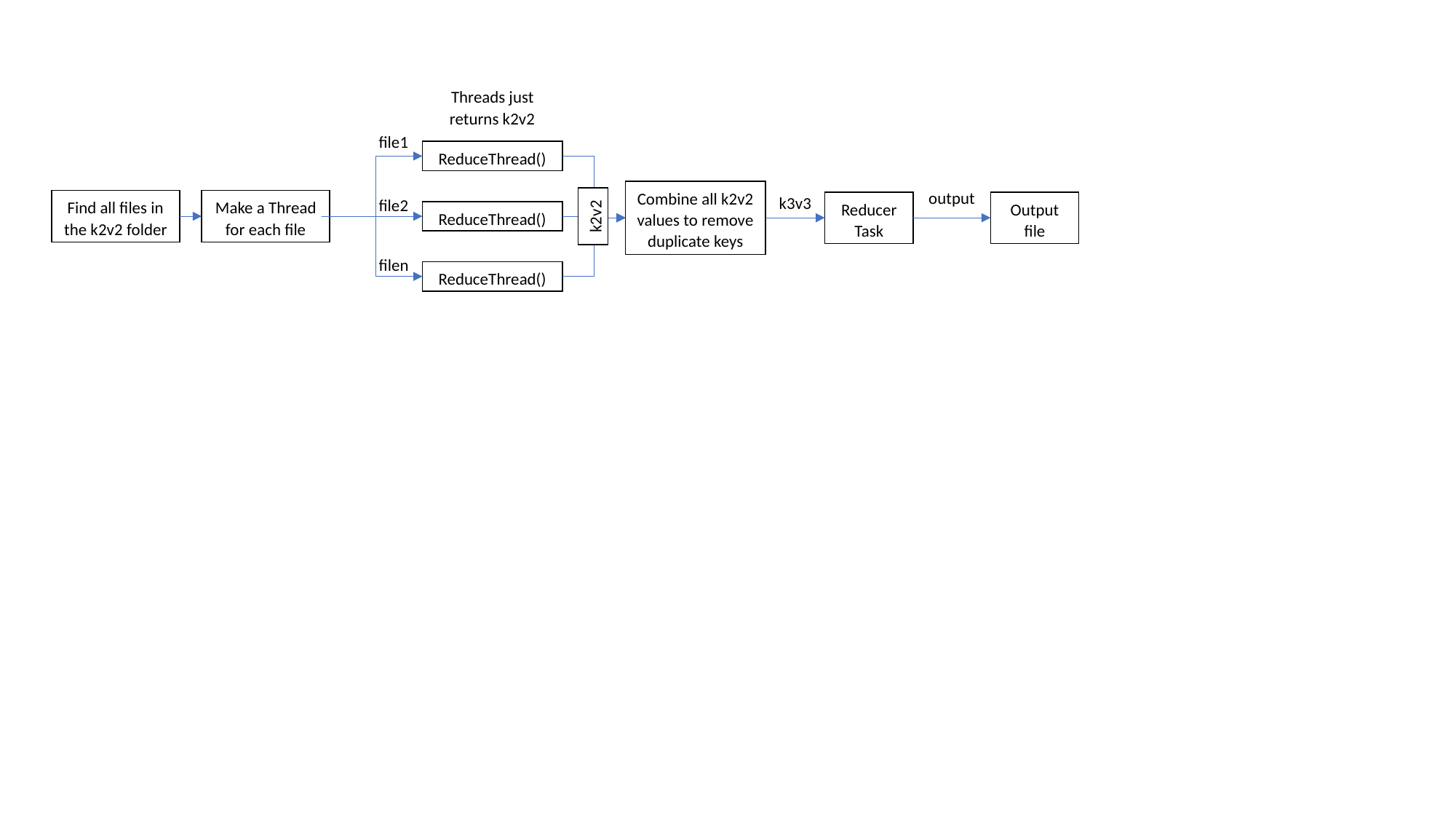

Threads just returns k2v2
file1
ReduceThread()
output
Combine all k2v2 values to remove duplicate keys
k3v3
file2
Find all files in the k2v2 folder
Make a Thread for each file
Reducer Task
Output file
k2v2
ReduceThread()
filen
ReduceThread()